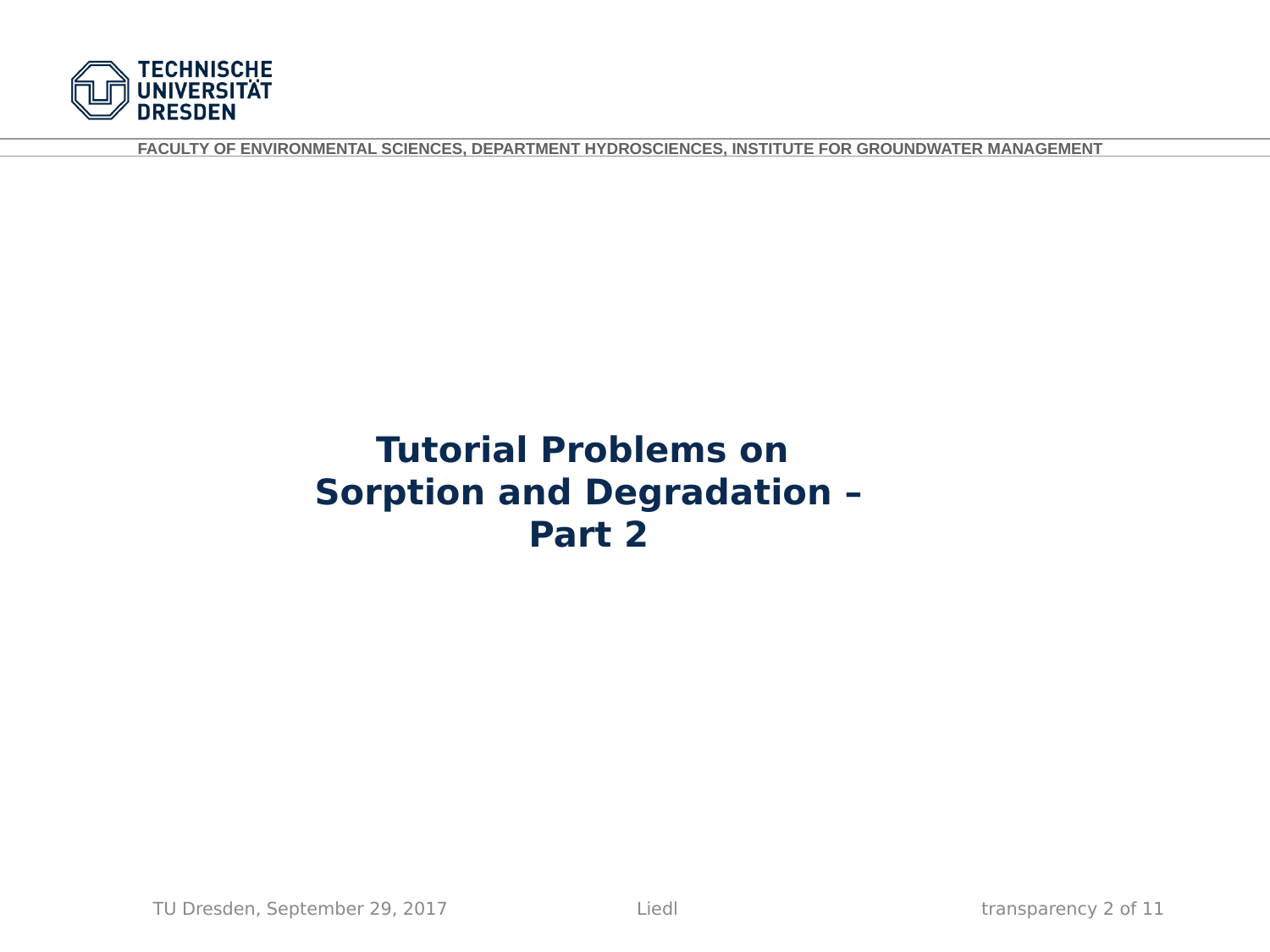

Tutorial Problems on
Sorption and Degradation – Part 2